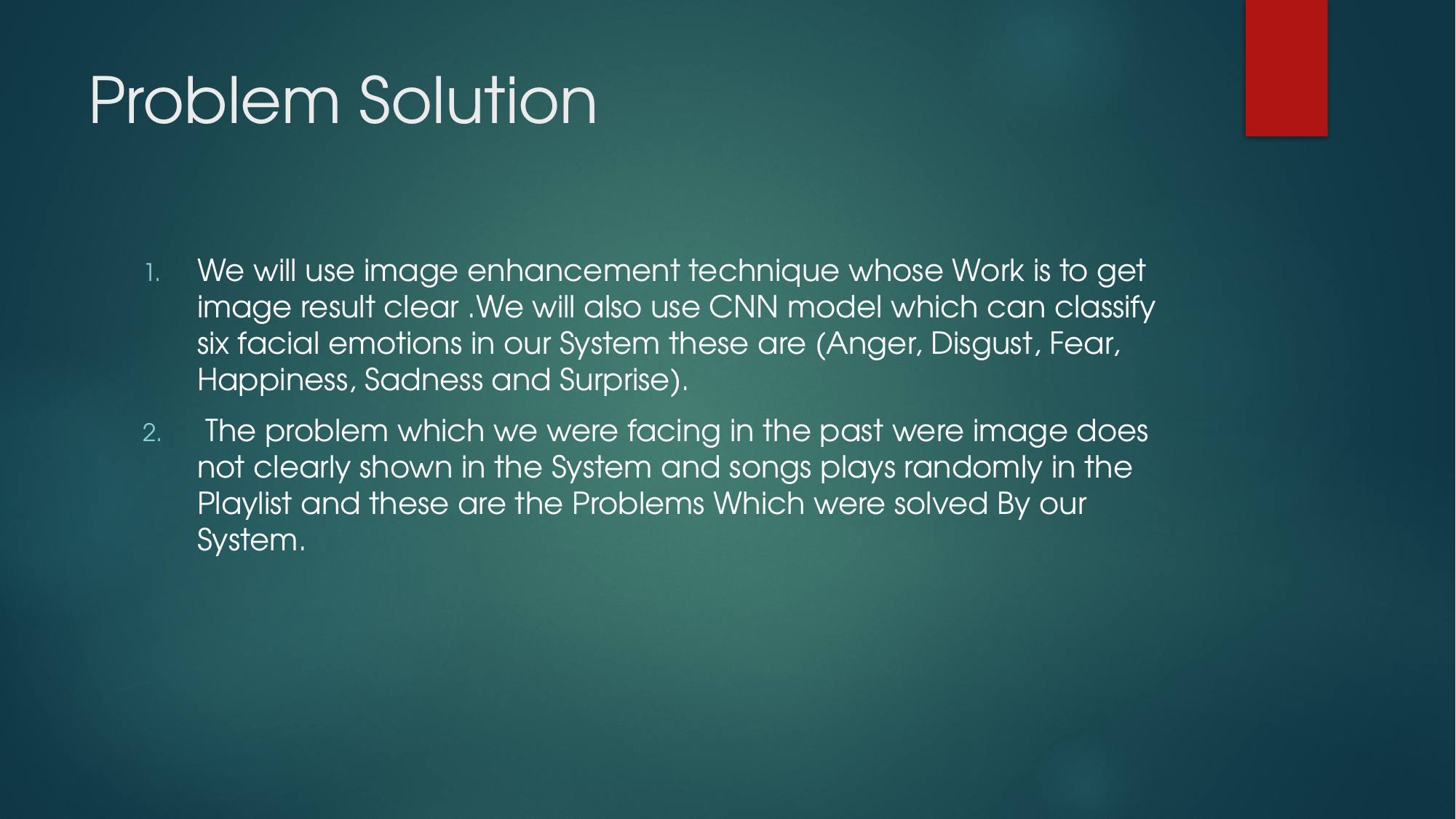

# Problem Solution
We will use image enhancement technique whose Work is to get image result clear .We will also use CNN model which can classify six facial emotions in our System these are (Anger, Disgust, Fear, Happiness, Sadness and Surprise).
 The problem which we were facing in the past were image does not clearly shown in the System and songs plays randomly in the Playlist and these are the Problems Which were solved By our System.